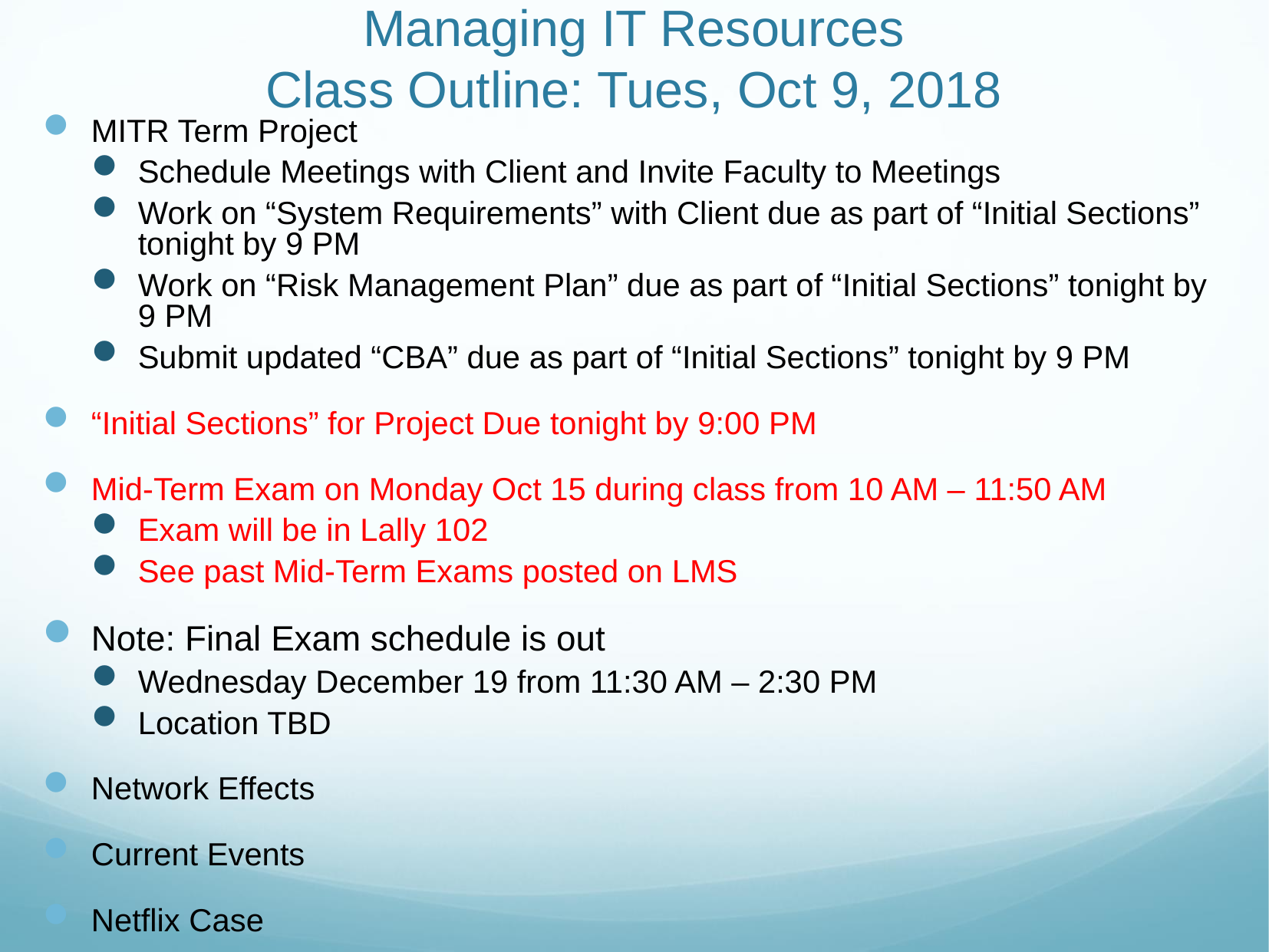

# Managing IT Resources Class Outline: Tues, Oct 9, 2018
MITR Term Project
Schedule Meetings with Client and Invite Faculty to Meetings
Work on “System Requirements” with Client due as part of “Initial Sections” tonight by 9 PM
Work on “Risk Management Plan” due as part of “Initial Sections” tonight by 9 PM
Submit updated “CBA” due as part of “Initial Sections” tonight by 9 PM
“Initial Sections” for Project Due tonight by 9:00 PM
Mid-Term Exam on Monday Oct 15 during class from 10 AM – 11:50 AM
Exam will be in Lally 102
See past Mid-Term Exams posted on LMS
Note: Final Exam schedule is out
Wednesday December 19 from 11:30 AM – 2:30 PM
Location TBD
Network Effects
Current Events
Netflix Case